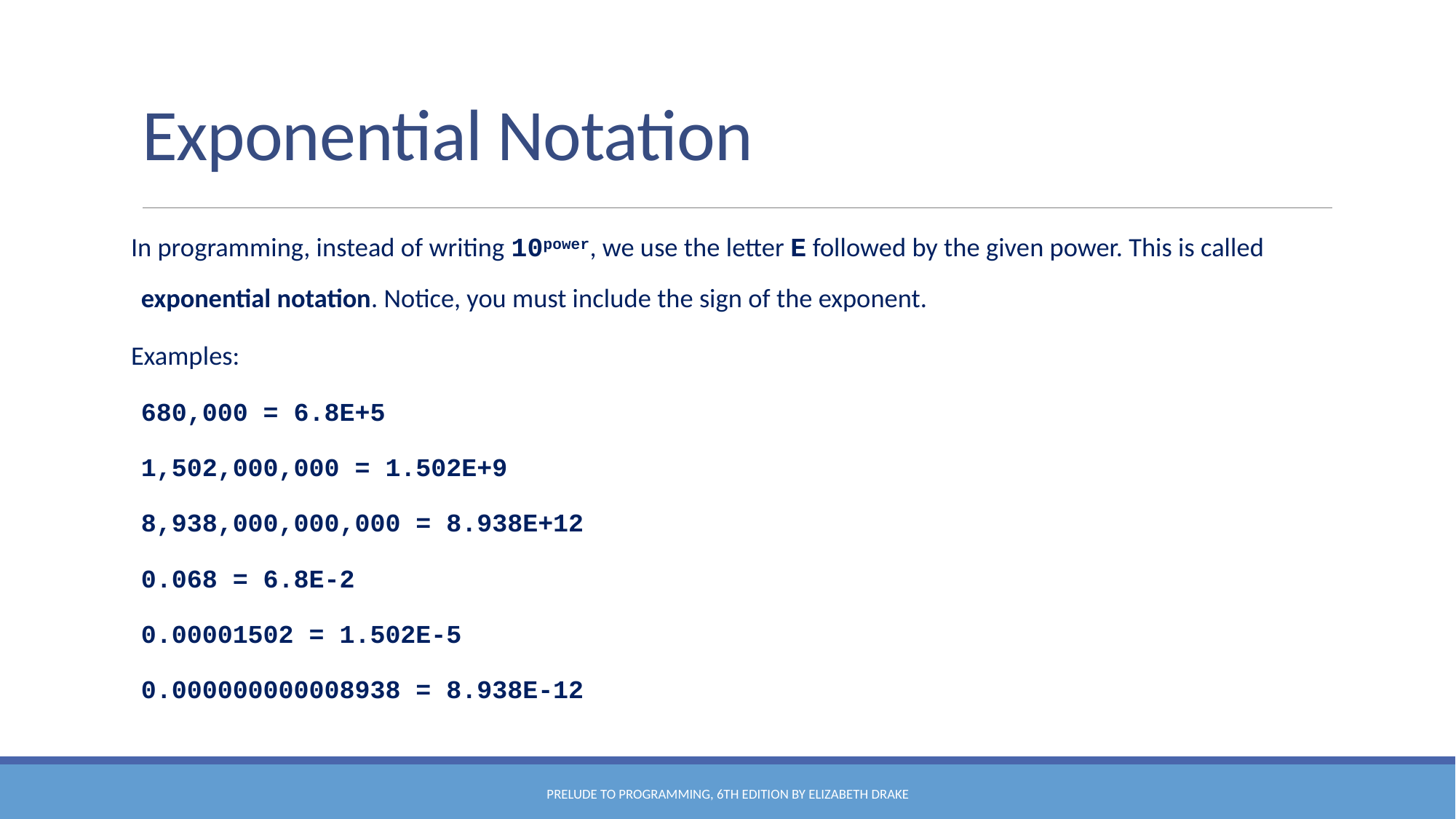

# Exponential Notation
In programming, instead of writing 10power, we use the letter E followed by the given power. This is called exponential notation. Notice, you must include the sign of the exponent.
Examples:
680,000 = 6.8E+5
1,502,000,000 = 1.502E+9
8,938,000,000,000 = 8.938E+12
0.068 = 6.8E-2
0.00001502 = 1.502E-5
0.000000000008938 = 8.938E-12
Prelude to Programming, 6th edition by Elizabeth Drake